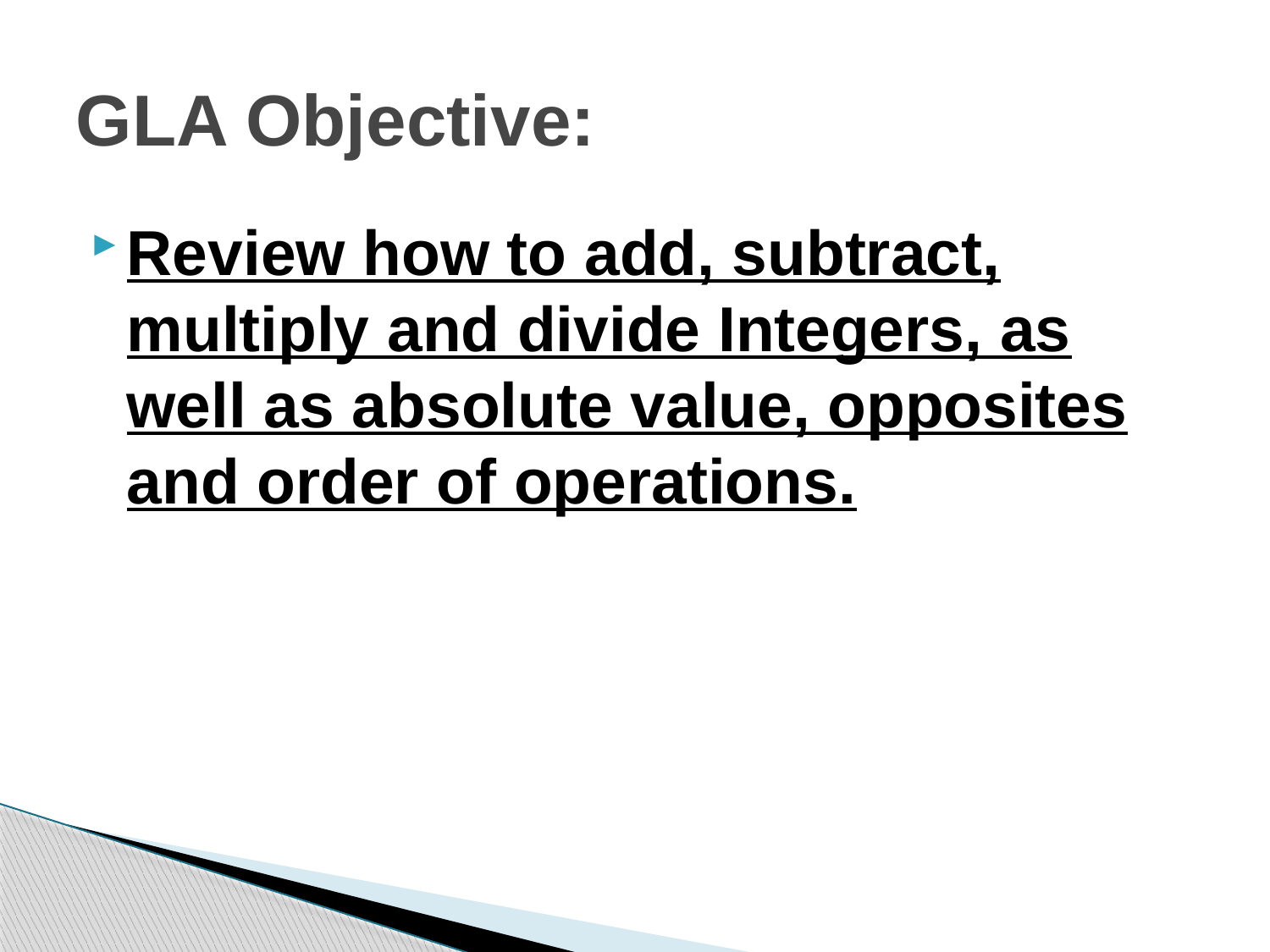

# GLA Objective:
Review how to add, subtract, multiply and divide Integers, as well as absolute value, opposites and order of operations.